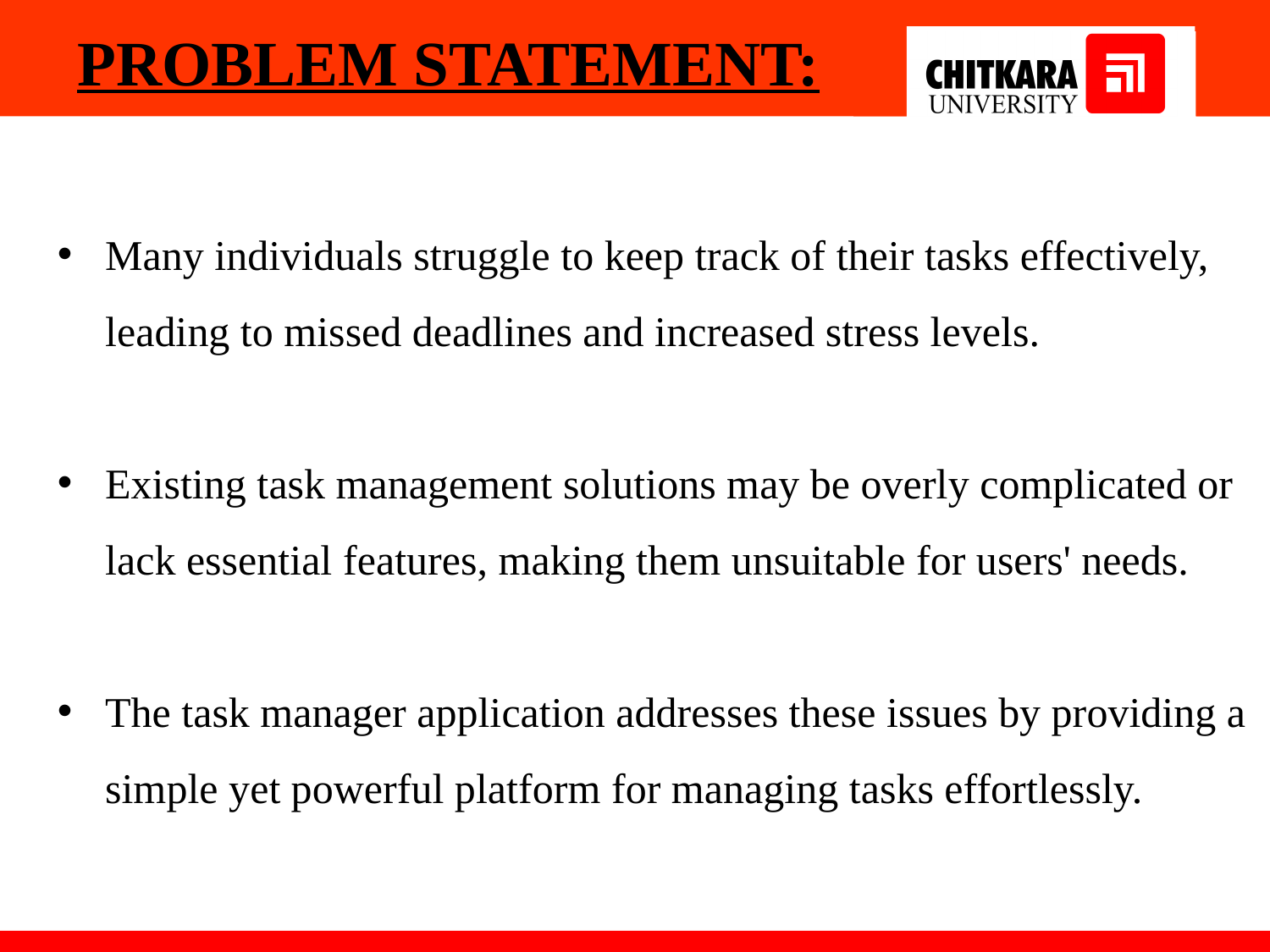

PROBLEM STATEMENT:
Many individuals struggle to keep track of their tasks effectively, leading to missed deadlines and increased stress levels.

Existing task management solutions may be overly complicated or lack essential features, making them unsuitable for users' needs.

The task manager application addresses these issues by providing a simple yet powerful platform for managing tasks effortlessly.